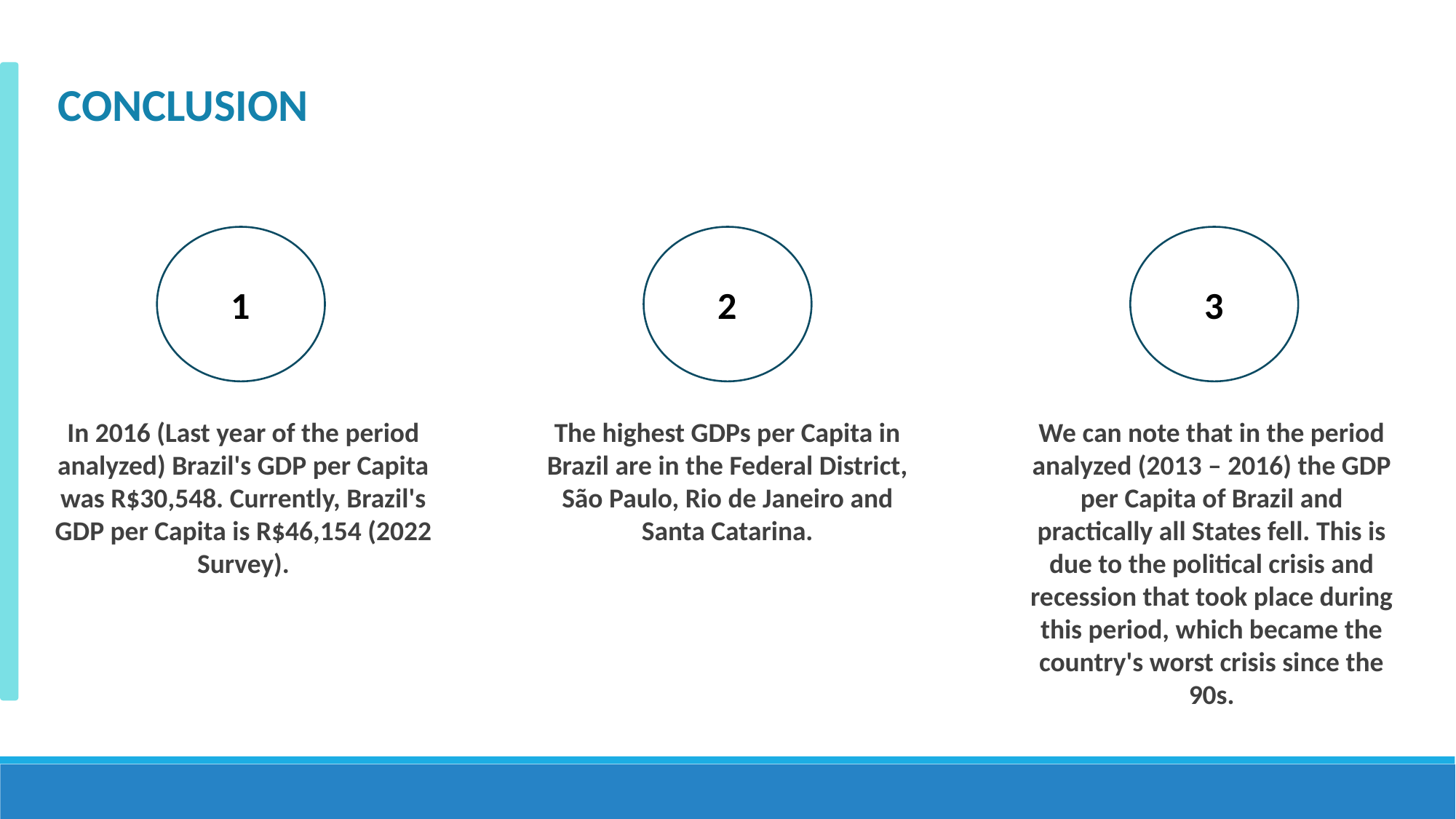

CONCLUSION
3
1
2

We can note that in the period analyzed (2013 – 2016) the GDP per Capita of Brazil and practically all States fell. This is due to the political crisis and recession that took place during this period, which became the country's worst crisis since the 90s.
The highest GDPs per Capita in Brazil are in the Federal District, São Paulo, Rio de Janeiro and Santa Catarina.
In 2016 (Last year of the period analyzed) Brazil's GDP per Capita was R$30,548. Currently, Brazil's GDP per Capita is R$46,154 (2022 Survey).